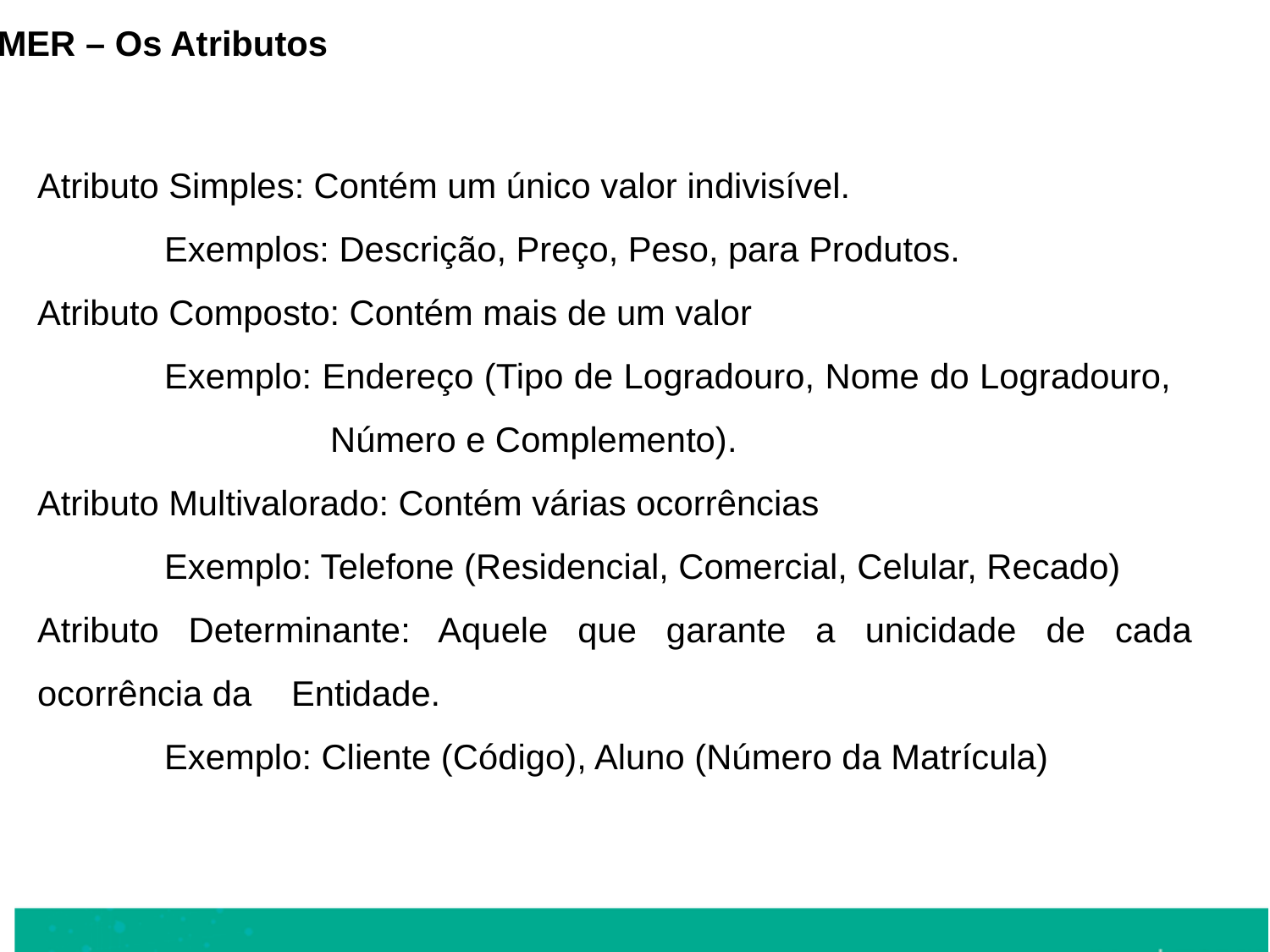

MER – Os Atributos

Atributo Simples: Contém um único valor indivisível.
	Exemplos: Descrição, Preço, Peso, para Produtos.
Atributo Composto: Contém mais de um valor
	Exemplo: Endereço (Tipo de Logradouro, Nome do Logradouro,   		    Número e Complemento).
Atributo Multivalorado: Contém várias ocorrências
	Exemplo: Telefone (Residencial, Comercial, Celular, Recado)
Atributo Determinante: Aquele que garante a unicidade de cada ocorrência da 	Entidade.
	Exemplo: Cliente (Código), Aluno (Número da Matrícula)